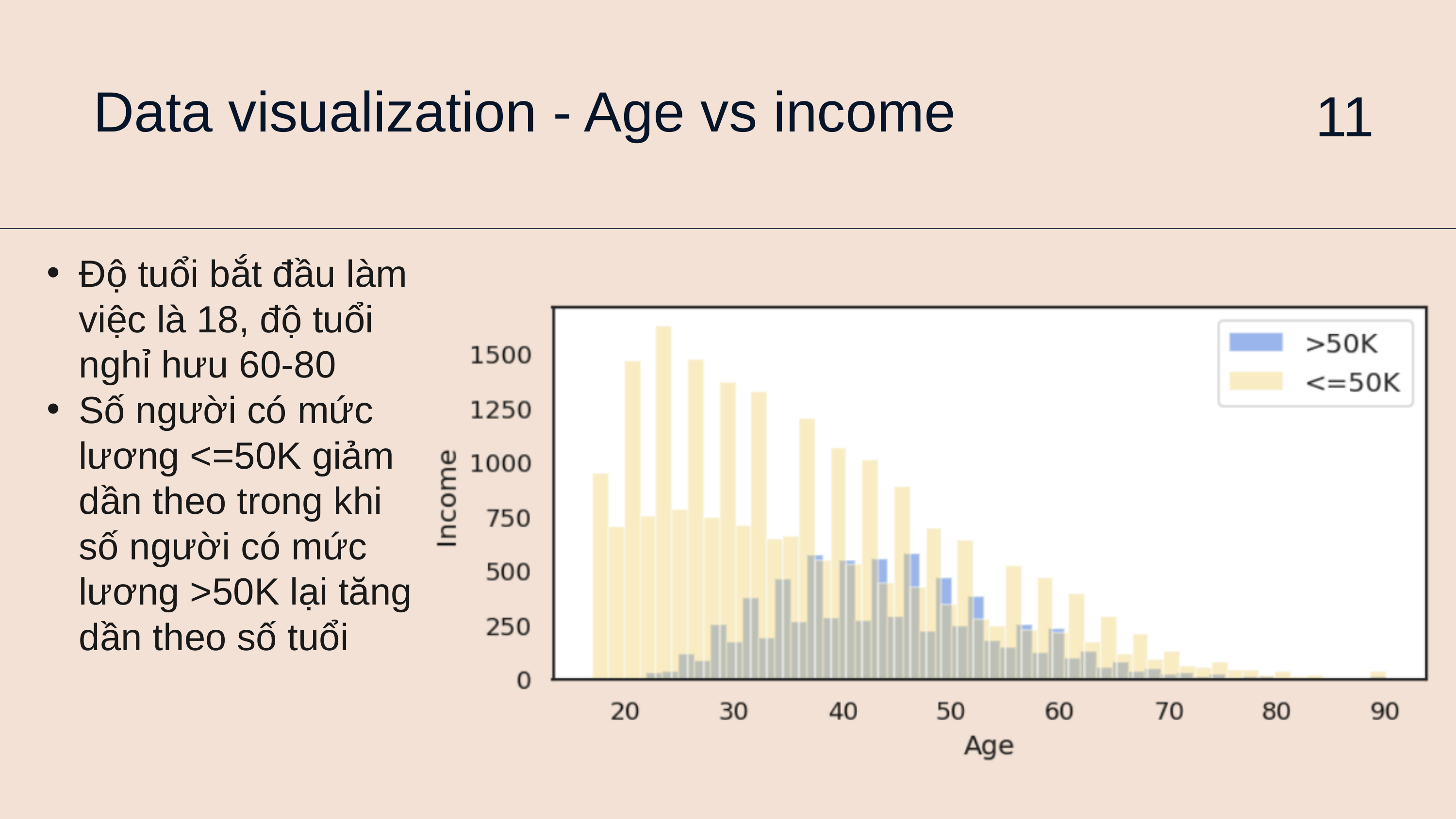

Data visualization - Age vs income
11

Độ tuổi bắt đầu làm việc là 18, độ tuổi nghỉ hưu 60-80
Số người có mức lương <=50K giảm dần theo trong khi số người có mức lương >50K lại tăng dần theo số tuổi